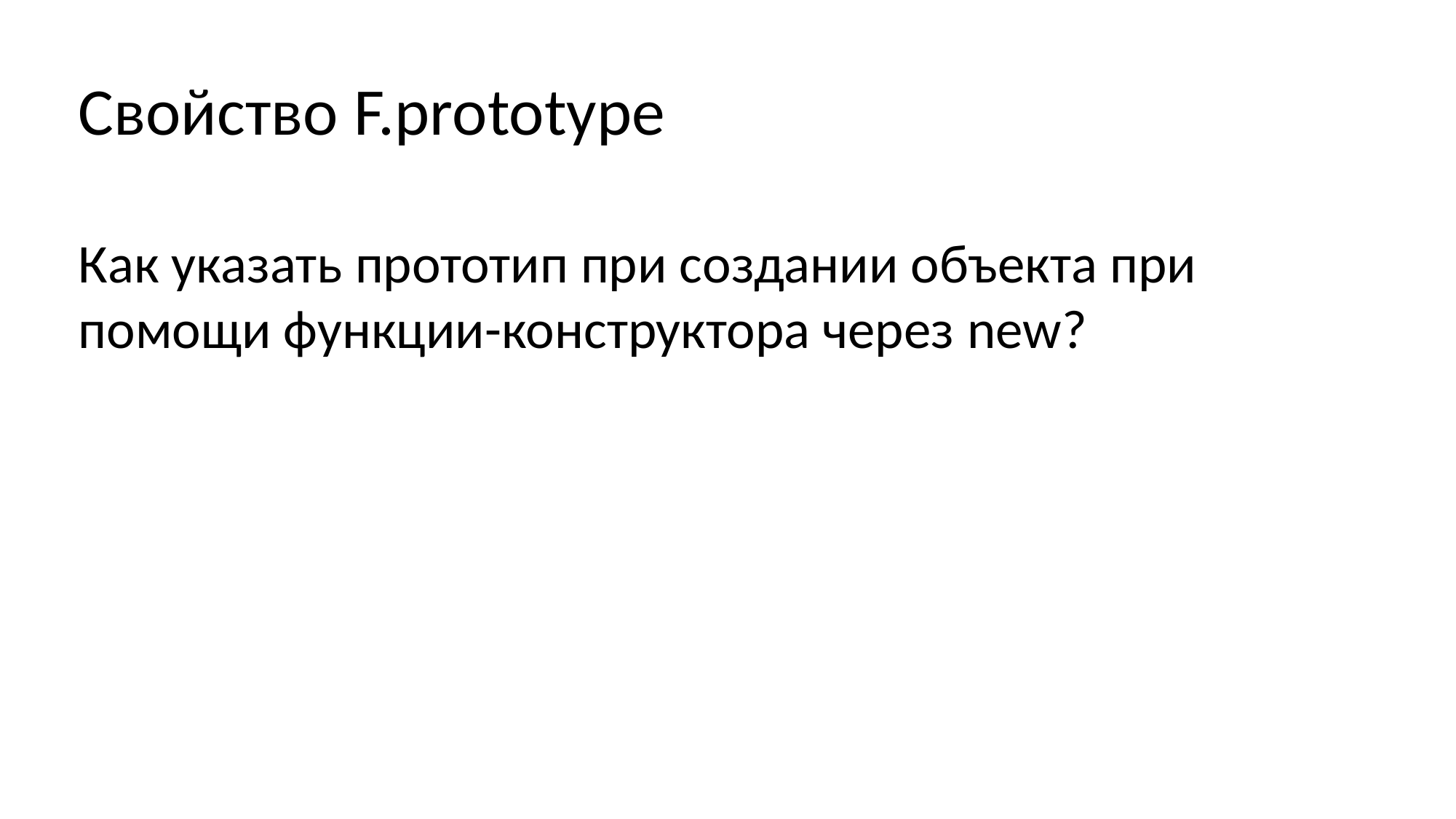

Свойство F.prototype

Как указать прототип при создании объекта при помощи функции-конструктора через new?